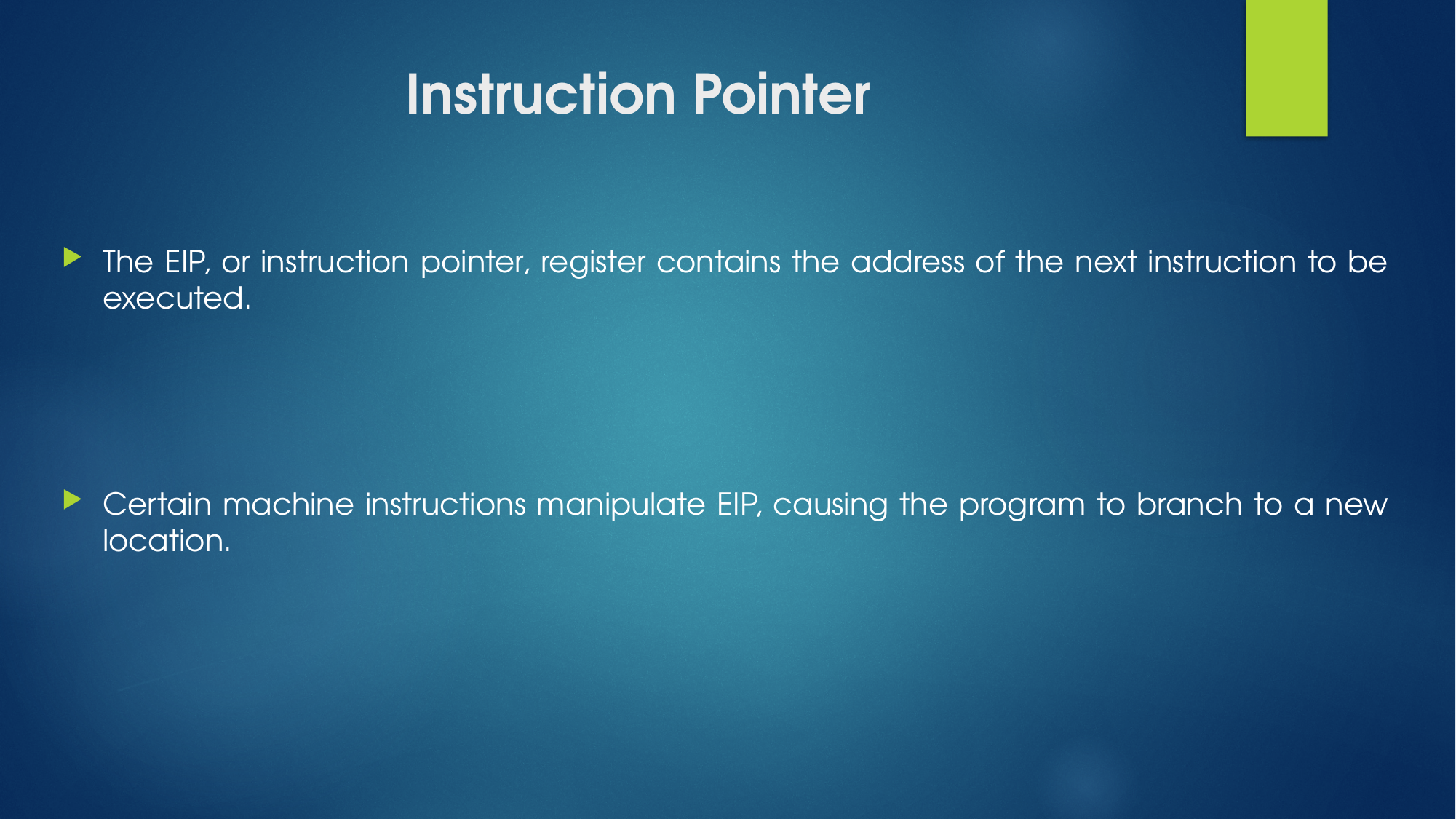

# Instruction Pointer

The EIP, or instruction pointer, register contains the address of the next instruction to be executed.

Certain machine instructions manipulate EIP, causing the program to branch to a new location.